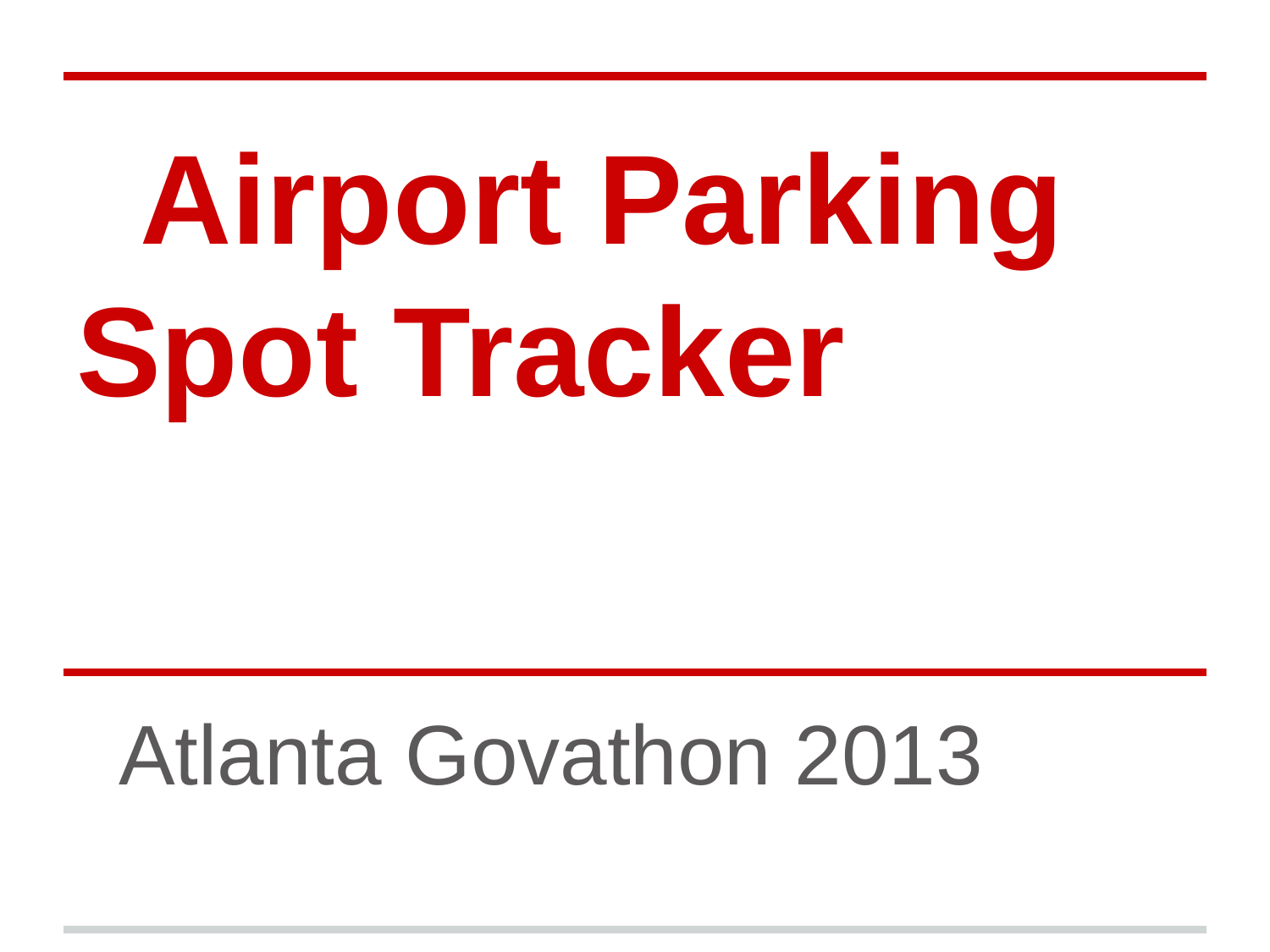

# Airport Parking Spot Tracker
Atlanta Govathon 2013